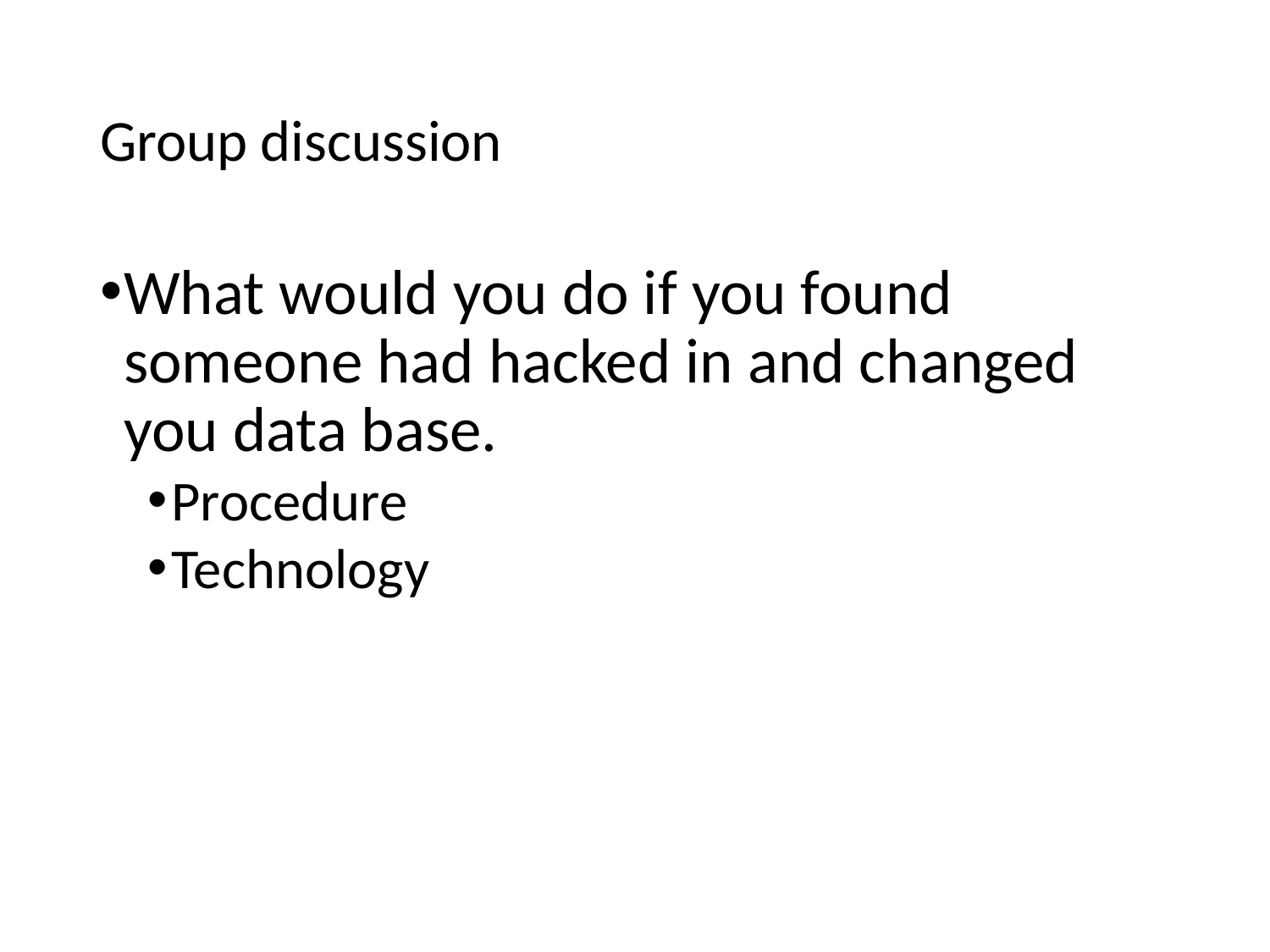

# Group discussion
What would you do if you found someone had hacked in and changed you data base.
Procedure
Technology